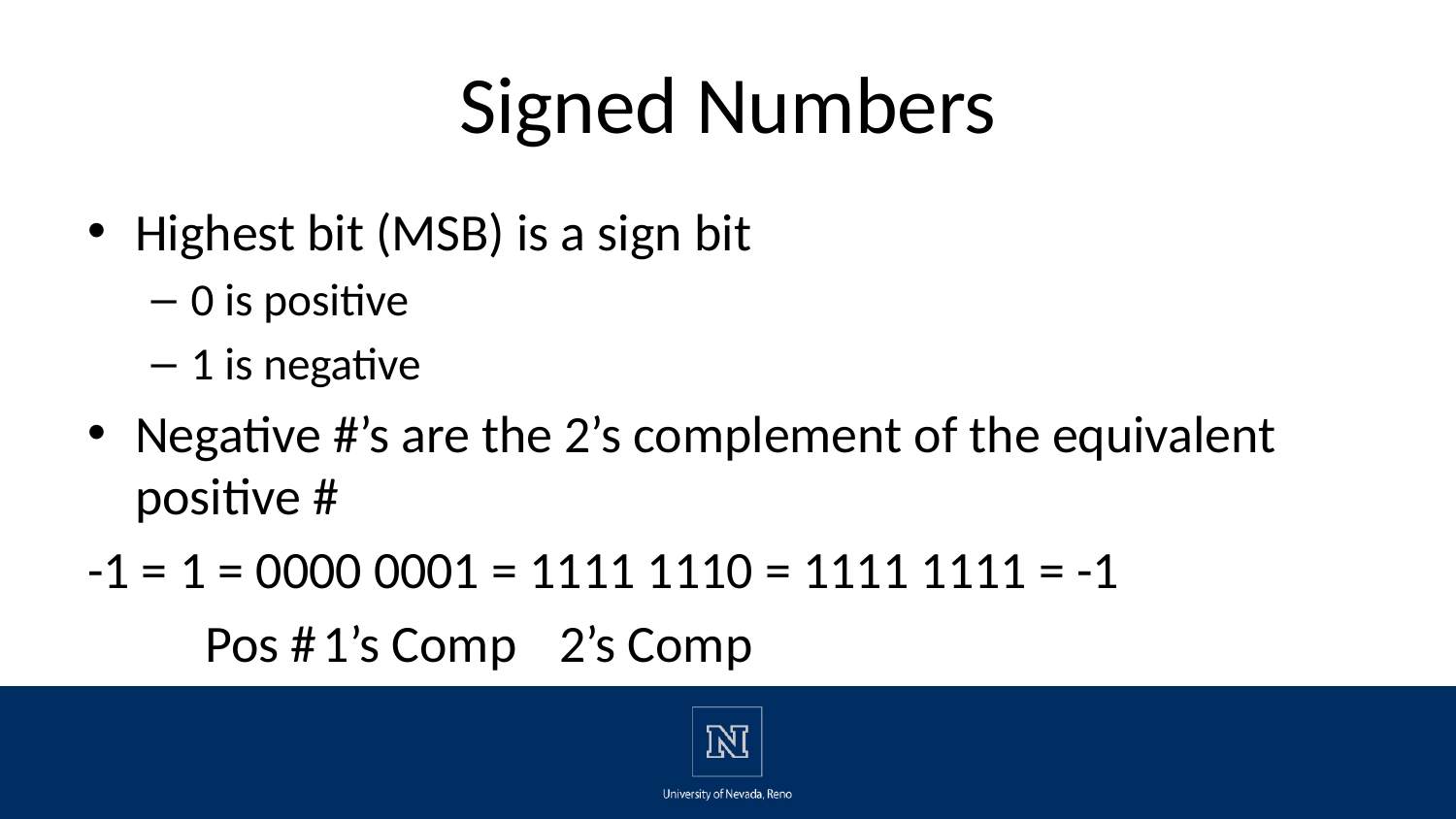

# Signed Numbers
Highest bit (MSB) is a sign bit
0 is positive
1 is negative
Negative #’s are the 2’s complement of the equivalent positive #
-1 = 1 = 0000 0001 = 1111 1110 = 1111 1111 = -1
			Pos #			1’s Comp		2’s Comp